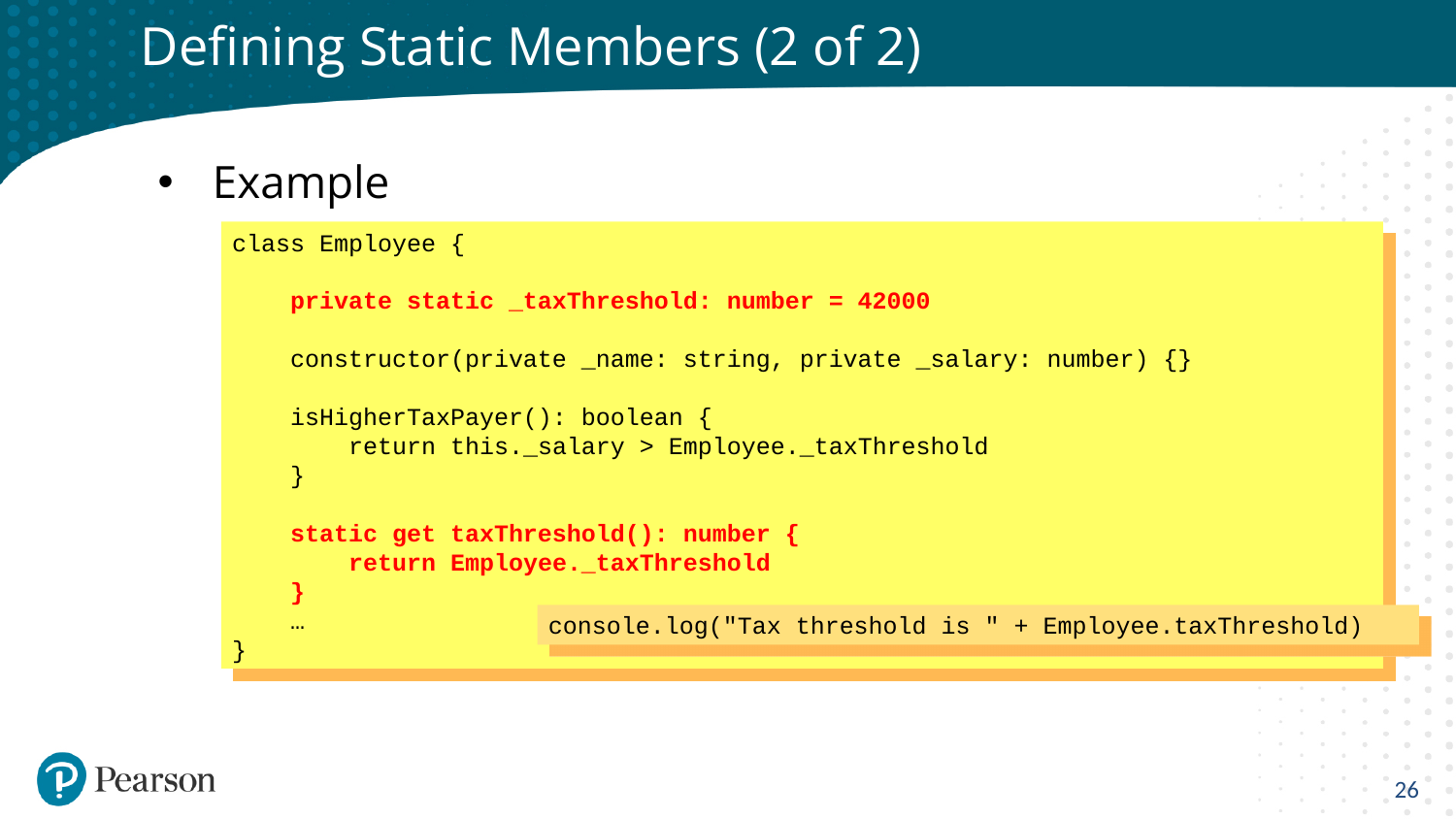

# Defining Static Members (2 of 2)
Example
class Employee {

    private static _taxThreshold: number = 42000

    constructor(private _name: string, private _salary: number) {}

    isHigherTaxPayer(): boolean {
        return this._salary > Employee._taxThreshold
    }

    static get taxThreshold(): number {
        return Employee._taxThreshold
    }
    …
}
console.log("Tax threshold is " + Employee.taxThreshold)
26